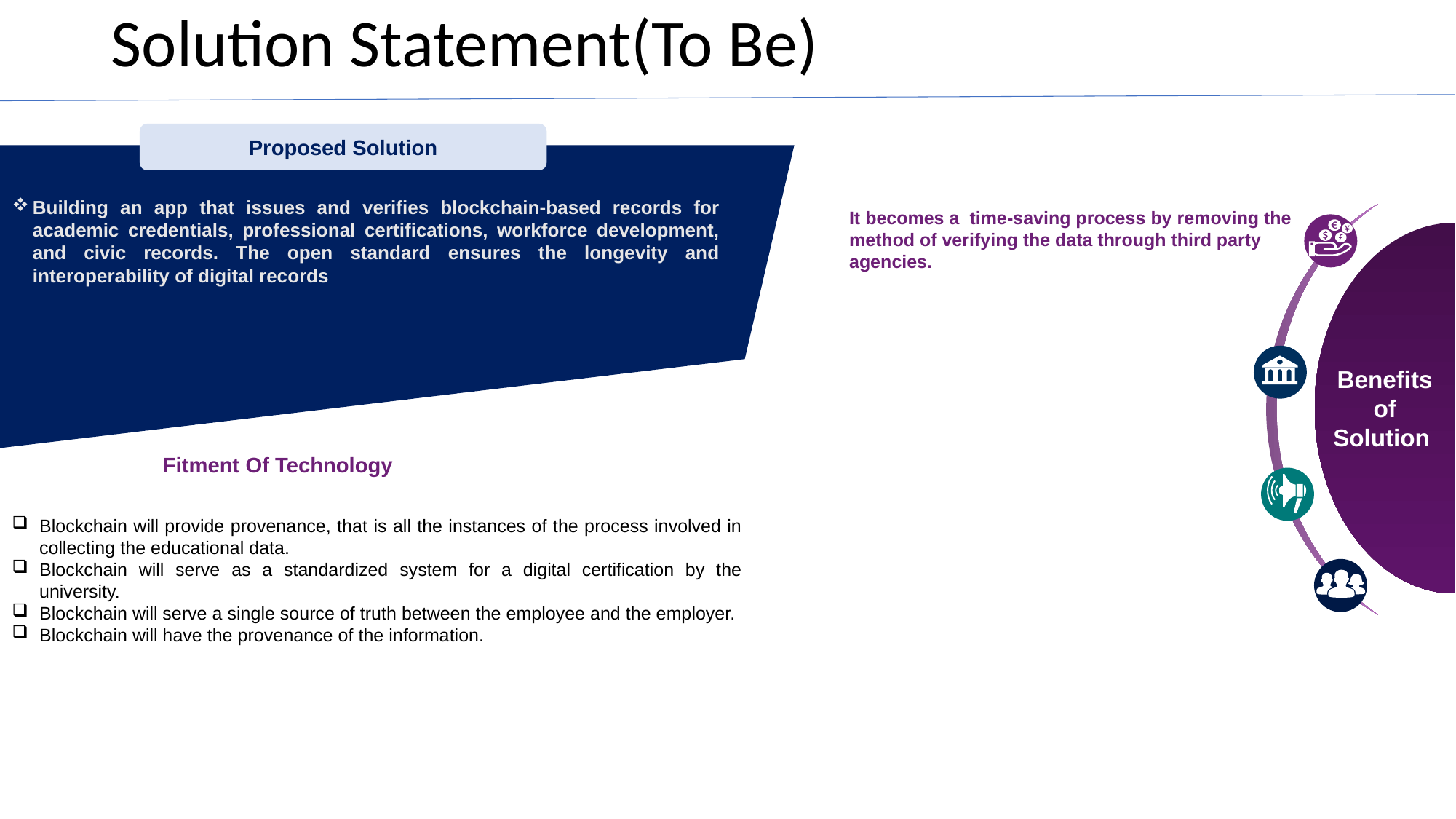

# Solution Statement(To Be)
Proposed Solution

Building an app that issues and verifies blockchain-based records for academic credentials, professional certifications, workforce development, and civic records. The open standard ensures the longevity and interoperability of digital records

Benefits of Solution

It becomes a  time-saving process by removing the method of verifying the data through third party agencies.
Fitment Of Technology
Blockchain will provide provenance, that is all the instances of the process involved in collecting the educational data.
Blockchain will serve as a standardized system for a digital certification by the university.
Blockchain will serve a single source of truth between the employee and the employer.
Blockchain will have the provenance of the information.